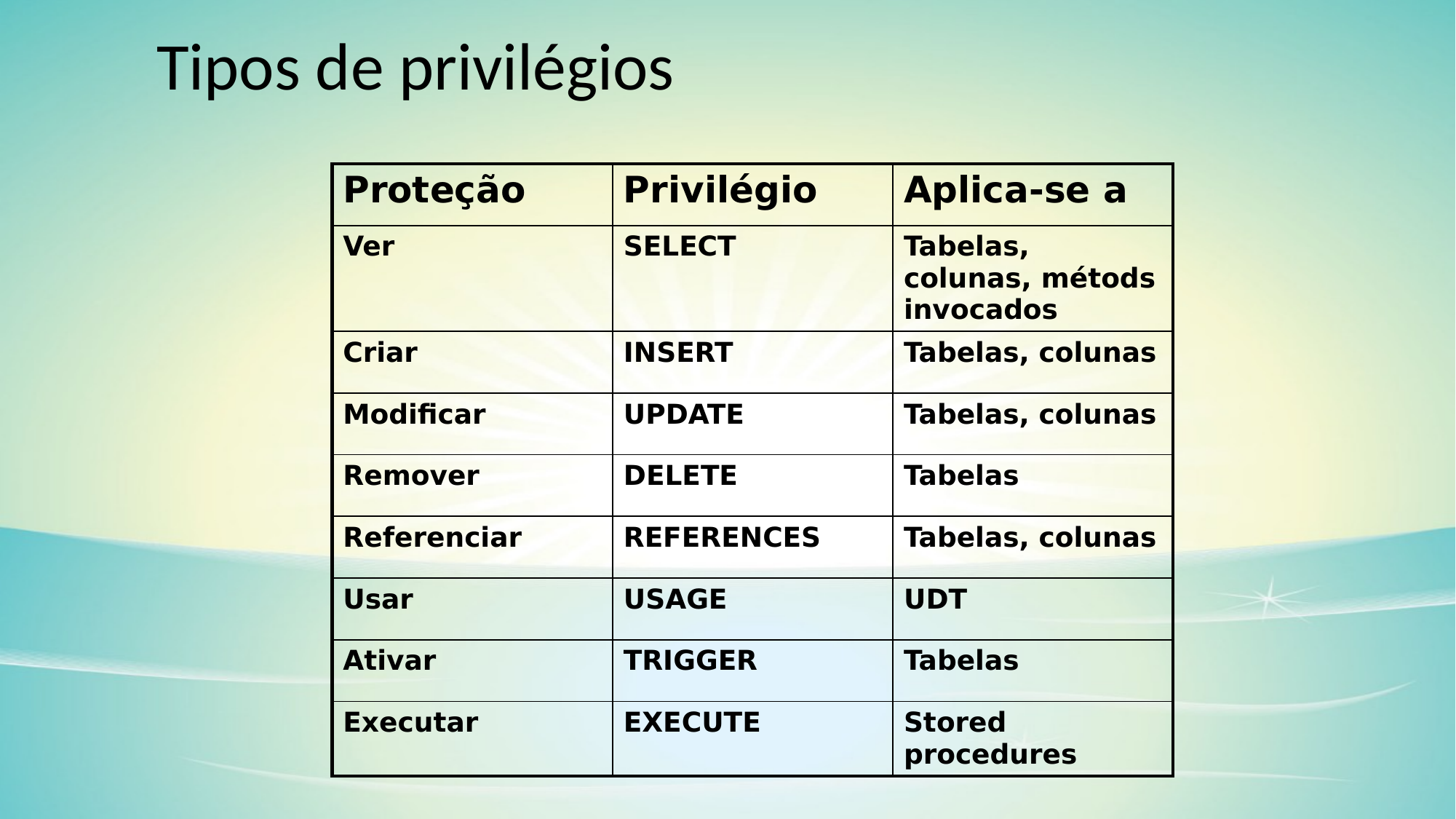

# Tipos de privilégios

| Proteção | Privilégio | Aplica-se a |
| --- | --- | --- |
| Ver | SELECT | Tabelas, colunas, métods invocados |
| Criar | INSERT | Tabelas, colunas |
| Modificar | UPDATE | Tabelas, colunas |
| Remover | DELETE | Tabelas |
| Referenciar | REFERENCES | Tabelas, colunas |
| Usar | USAGE | UDT |
| Ativar | TRIGGER | Tabelas |
| Executar | EXECUTE | Stored procedures |